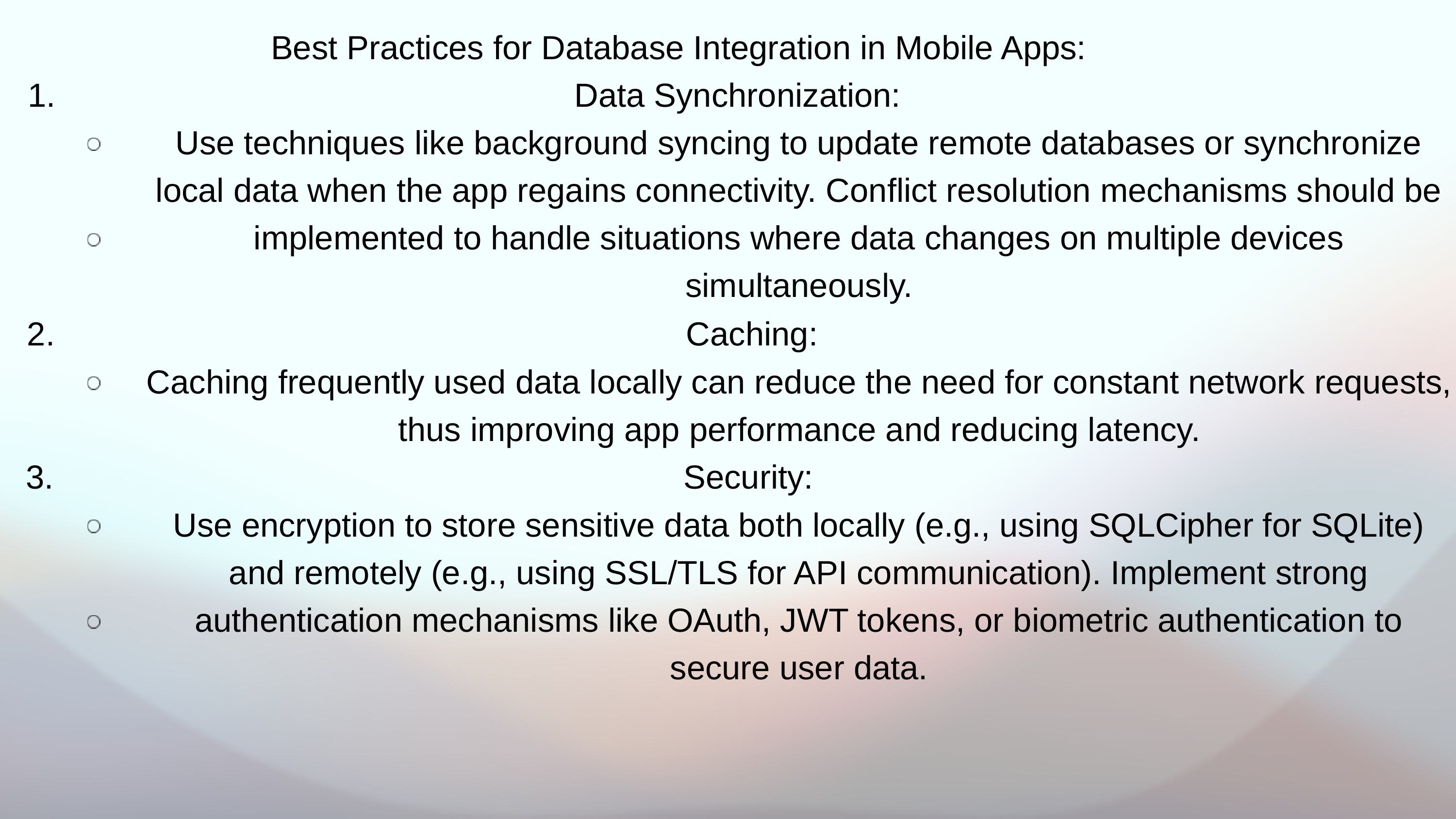

Best Practices for Database Integration in Mobile Apps:
1.
Data Synchronization:
Use techniques like background syncing to update remote databases or synchronize local data when the app regains connectivity. Conflict resolution mechanisms should be implemented to handle situations where data changes on multiple devices simultaneously.

2.
Caching:
Caching frequently used data locally can reduce the need for constant network requests, thus improving app performance and reducing latency.

3.
Security:
Use encryption to store sensitive data both locally (e.g., using SQLCipher for SQLite) and remotely (e.g., using SSL/TLS for API communication). Implement strong authentication mechanisms like OAuth, JWT tokens, or biometric authentication to secure user data.